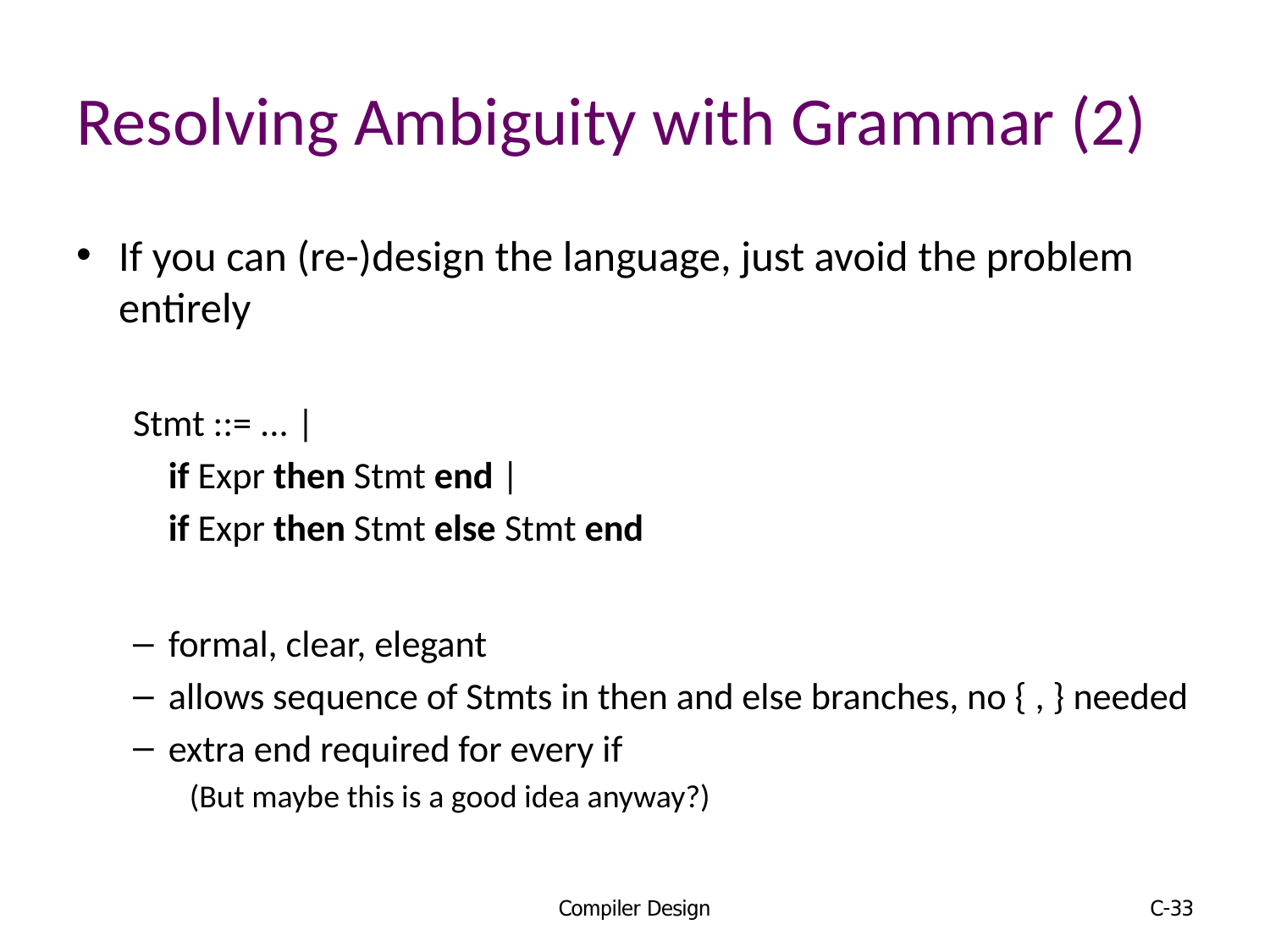

# Resolving Ambiguity with Grammar (2)
If you can (re-)design the language, just avoid the problem entirely

Stmt ::= ... |
		if Expr then Stmt end |
		if Expr then Stmt else Stmt end

formal, clear, elegant
allows sequence of Stmts in then and else branches, no { , } needed
extra end required for every if
(But maybe this is a good idea anyway?)
Compiler Design
C-33